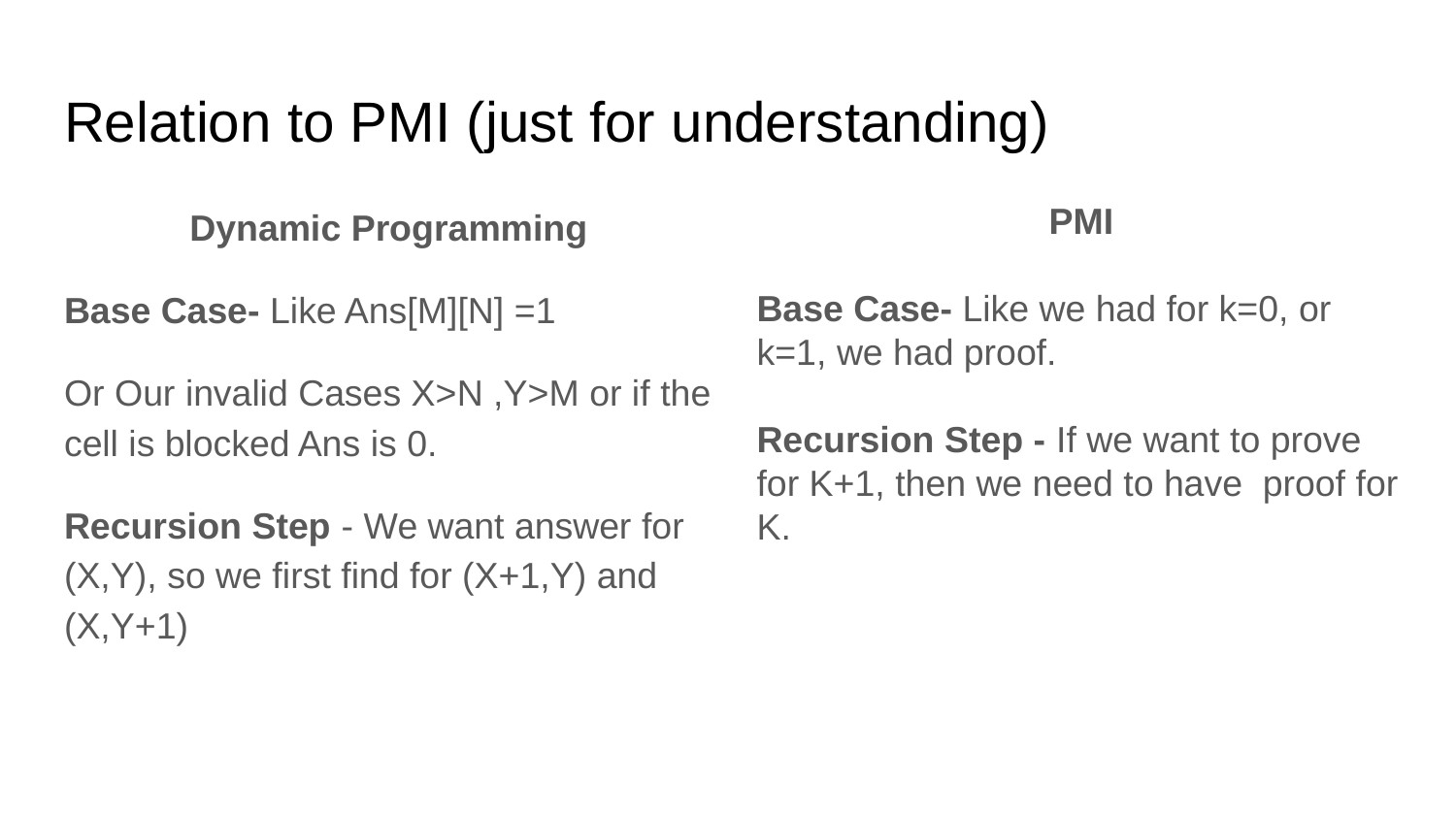

# Relation to PMI (just for understanding)
Dynamic Programming
Base Case- Like Ans[M][N] =1
Or Our invalid Cases X>N ,Y>M or if the cell is blocked Ans is 0.
Recursion Step - We want answer for (X,Y), so we first find for (X+1,Y) and (X,Y+1)
PMI

Base Case- Like we had for k=0, or k=1, we had proof.

Recursion Step - If we want to prove for K+1, then we need to have  proof for K.